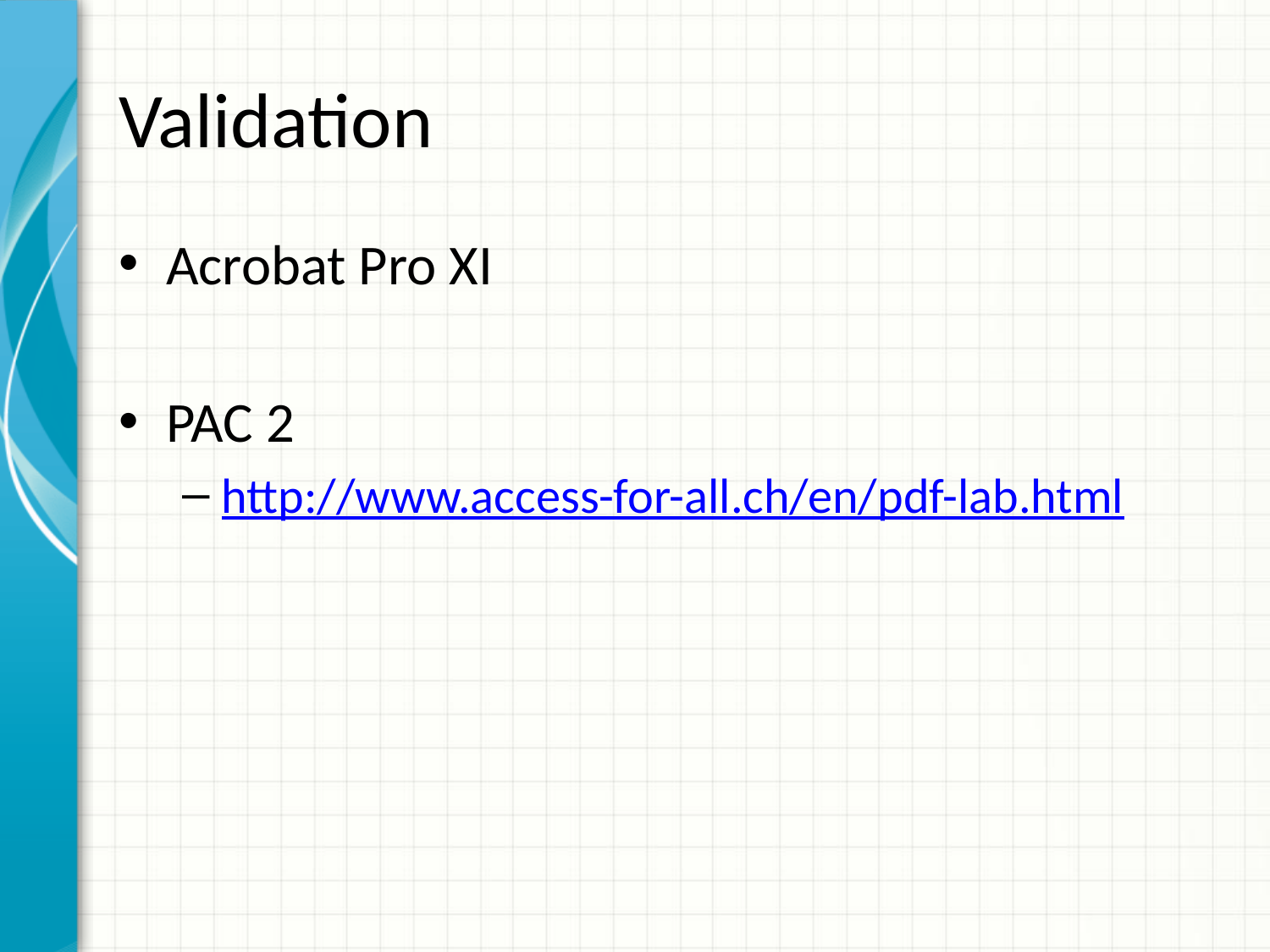

# Validation
Acrobat Pro XI

PAC 2
http://www.access-for-all.ch/en/pdf-lab.html